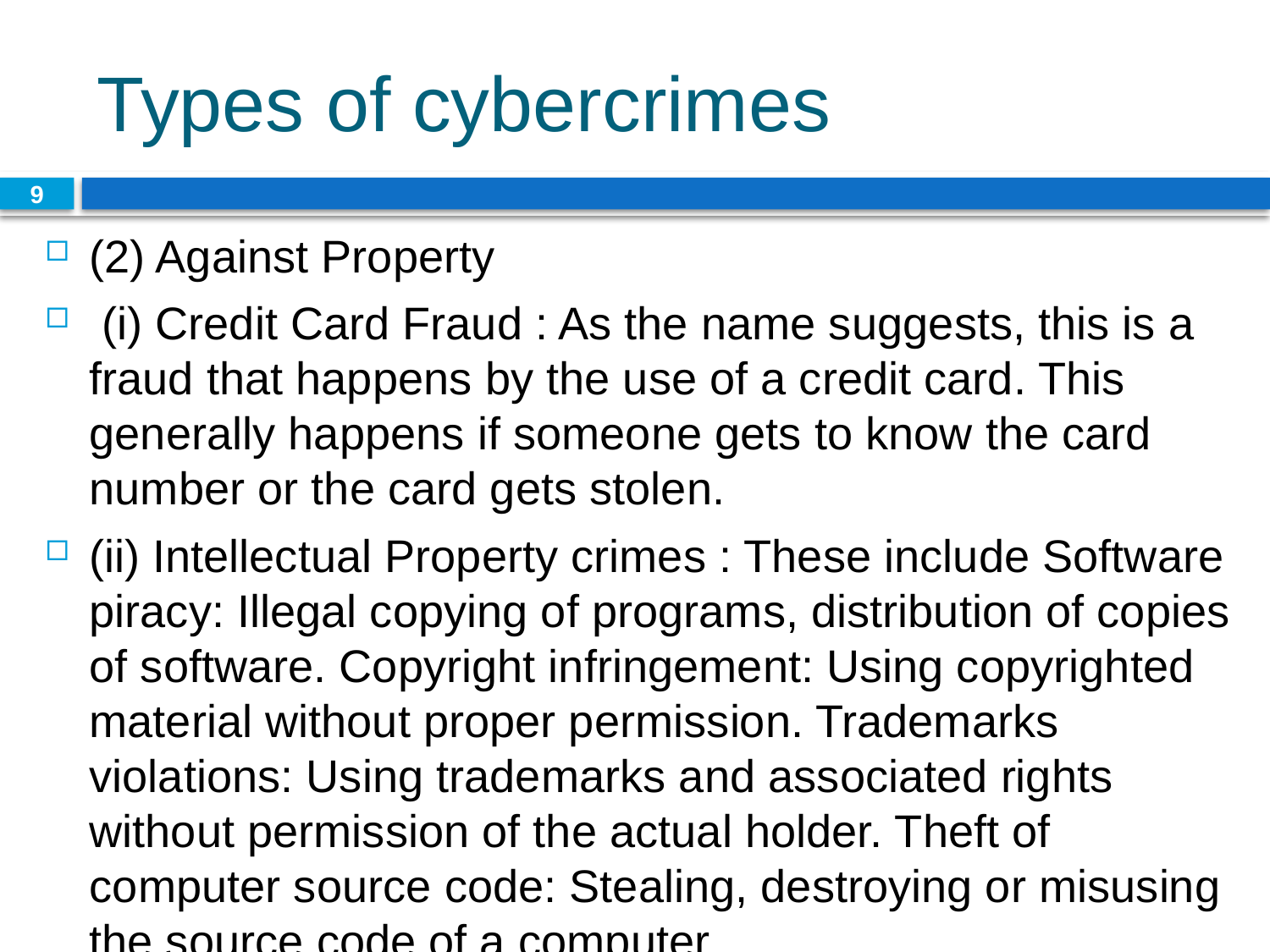

# Types of cybercrimes
9
(2) Against Property
 (i) Credit Card Fraud : As the name suggests, this is a fraud that happens by the use of a credit card. This generally happens if someone gets to know the card number or the card gets stolen.
(ii) Intellectual Property crimes : These include Software piracy: Illegal copying of programs, distribution of copies of software. Copyright infringement: Using copyrighted material without proper permission. Trademarks violations: Using trademarks and associated rights without permission of the actual holder. Theft of computer source code: Stealing, destroying or misusing the source code of a computer.